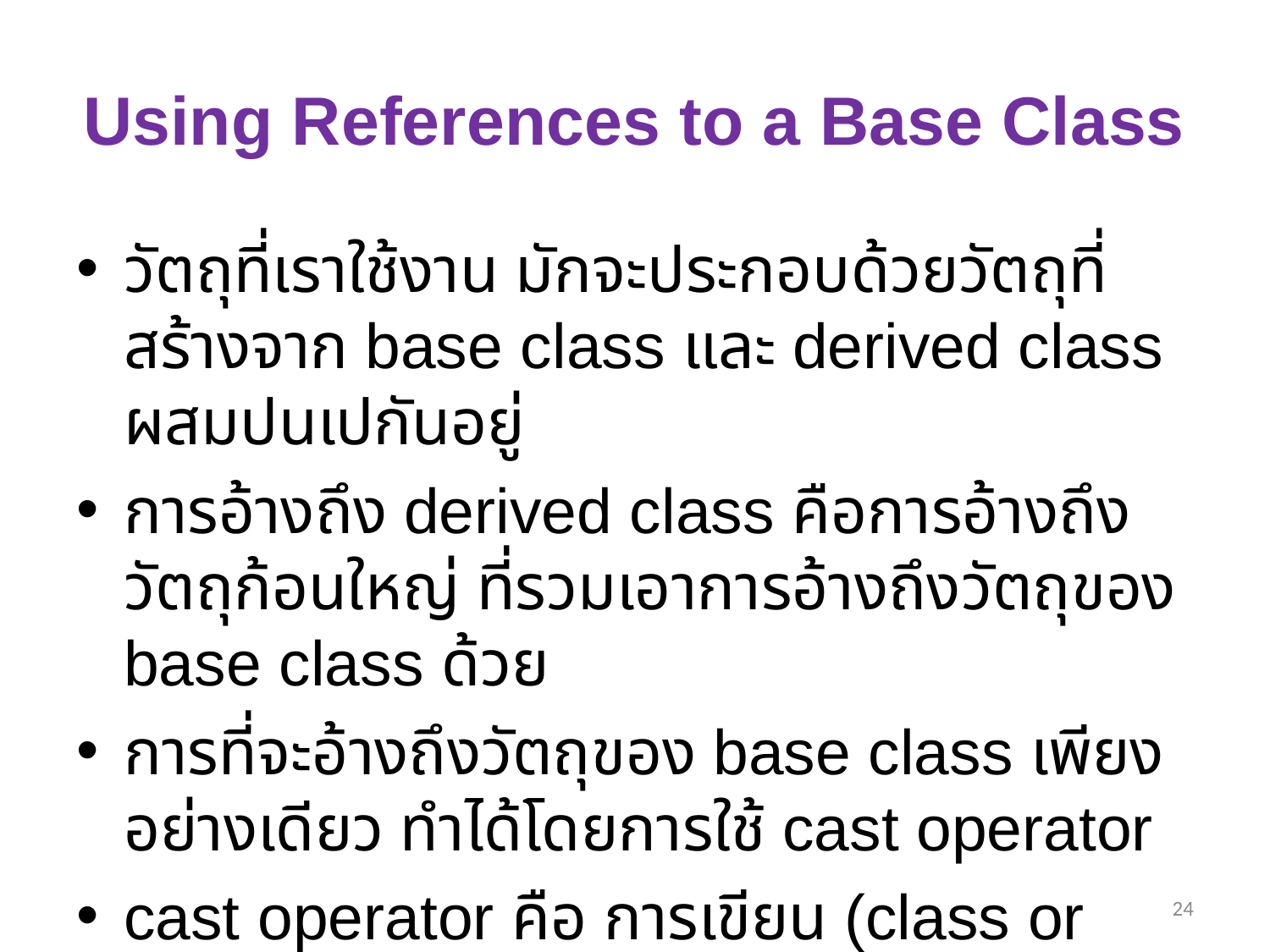

# Using References to a Base Class
วัตถุที่เราใช้งาน มักจะประกอบด้วยวัตถุที่สร้างจาก base class และ derived class ผสมปนเปกันอยู่
การอ้างถึง derived class คือการอ้างถึงวัตถุก้อนใหญ่ ที่รวมเอาการอ้างถึงวัตถุของ base class ด้วย
การที่จะอ้างถึงวัตถุของ base class เพียงอย่างเดียว ทำได้โดยการใช้ cast operator
cast operator คือ การเขียน (class or type ) ไว้หน้า reference to object
24